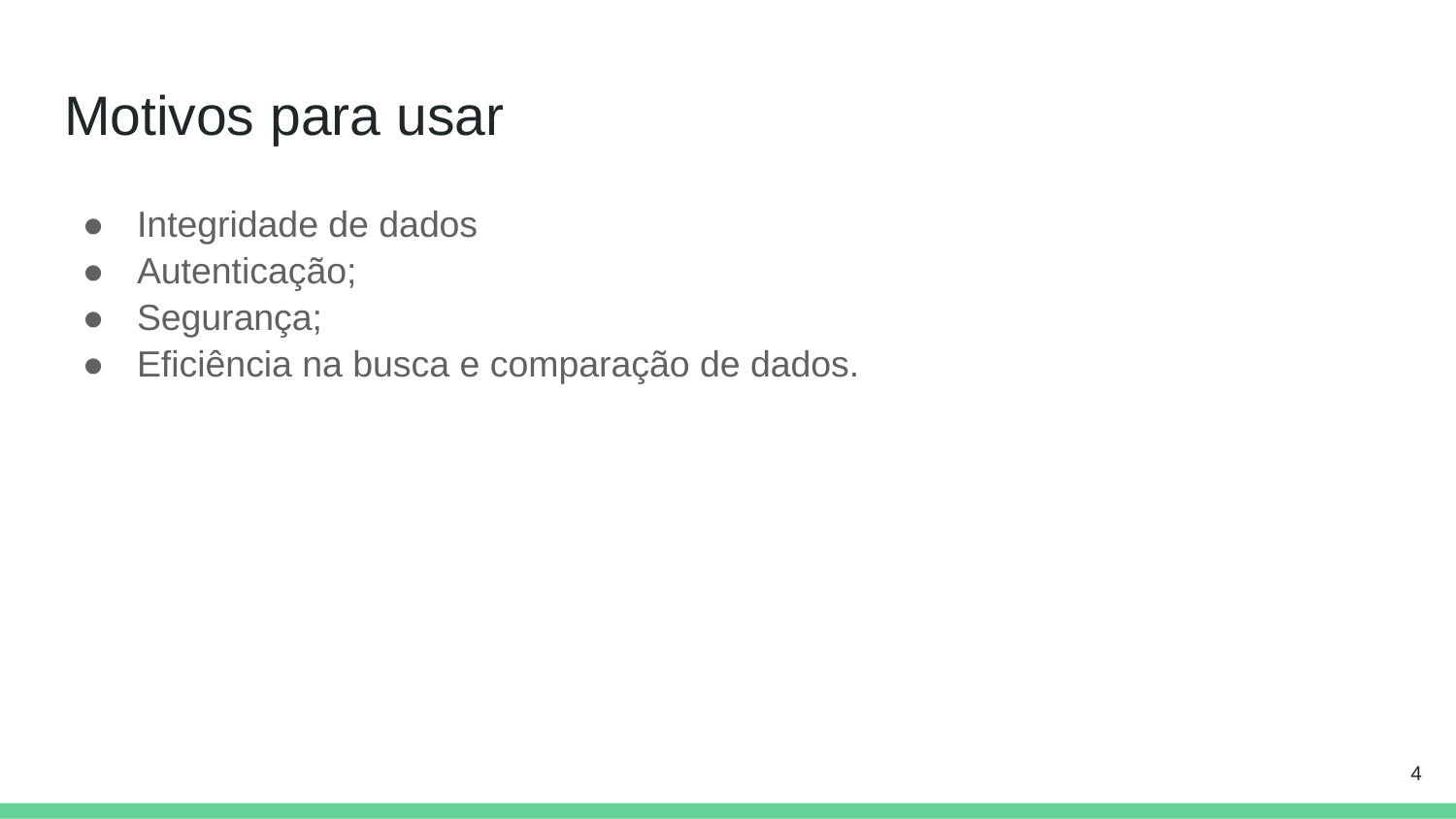

# Motivos para usar
Integridade de dados
Autenticação;
Segurança;
Eficiência na busca e comparação de dados.
4